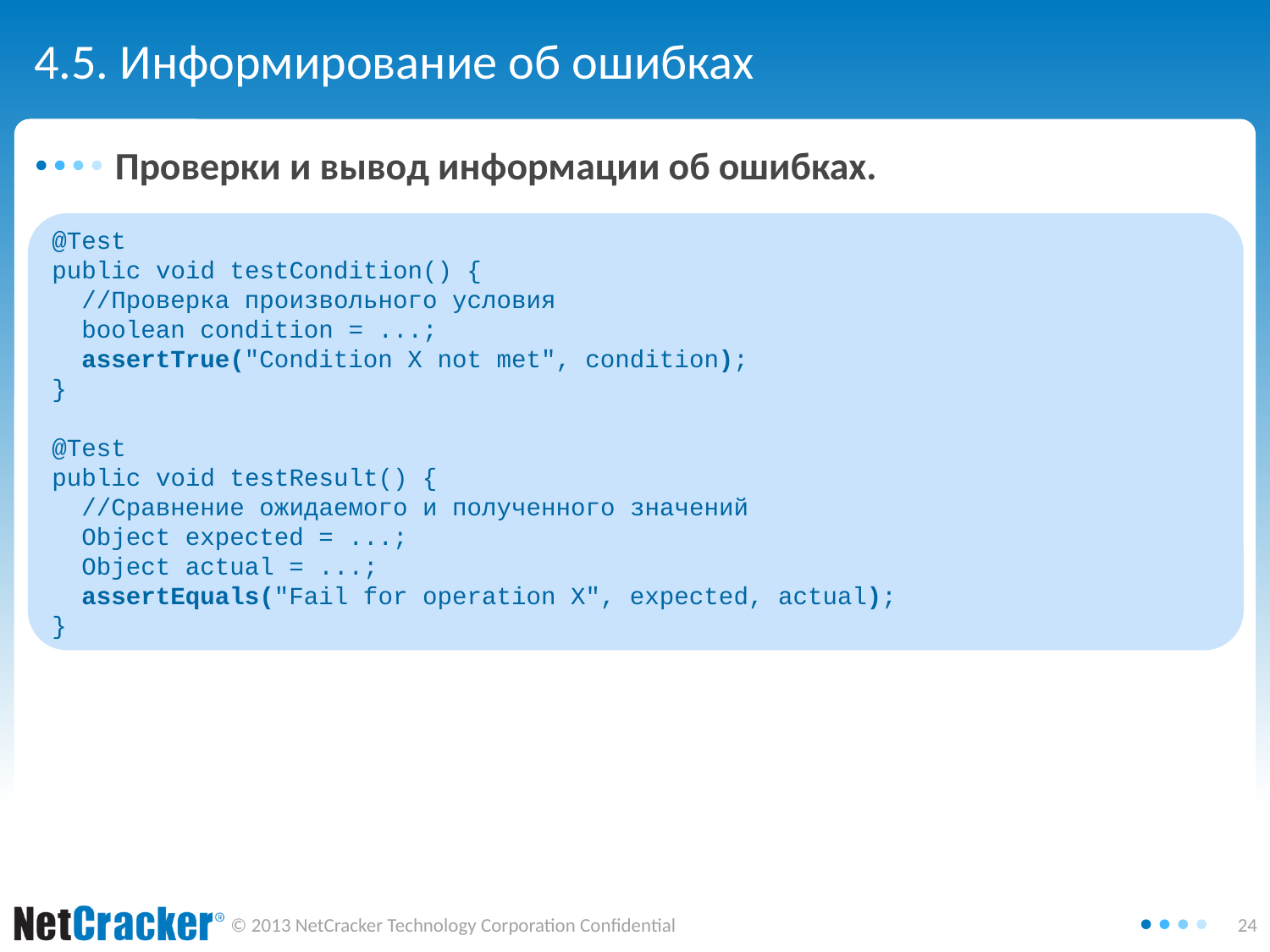

# 4.5. Информирование об ошибках
Проверки и вывод информации об ошибках.
@Test
public void testCondition() {
  //Проверка произвольного условия
  boolean condition = ...;
  assertTrue("Condition X not met", condition);
}

@Test
public void testResult() {
  //Сравнение ожидаемого и полученного значений
  Object expected = ...;
  Object actual = ...;
  assertEquals("Fail for operation X", expected, actual);
}